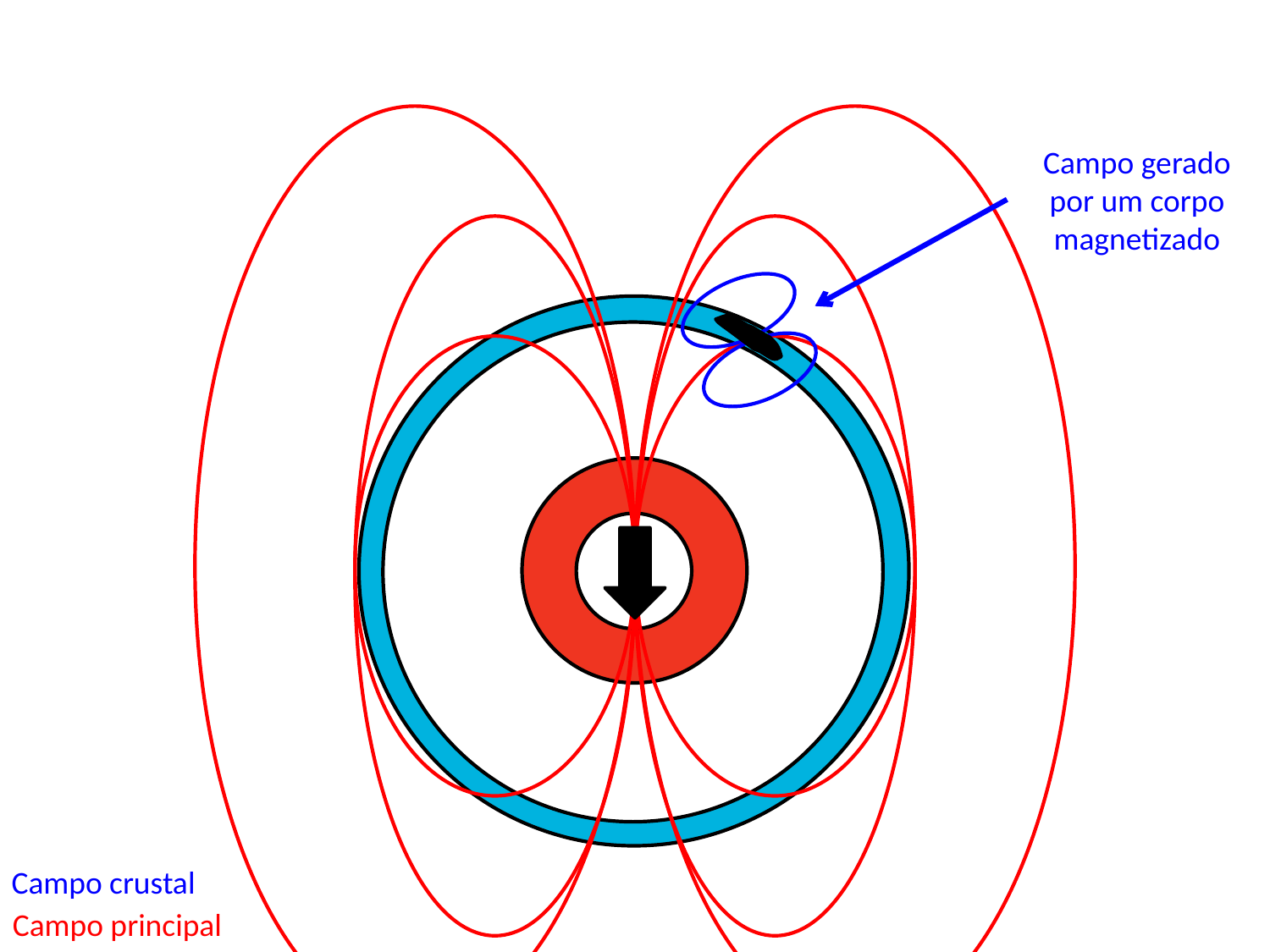

Campo gerado por um corpo magnetizado

Campo crustal
Campo principal